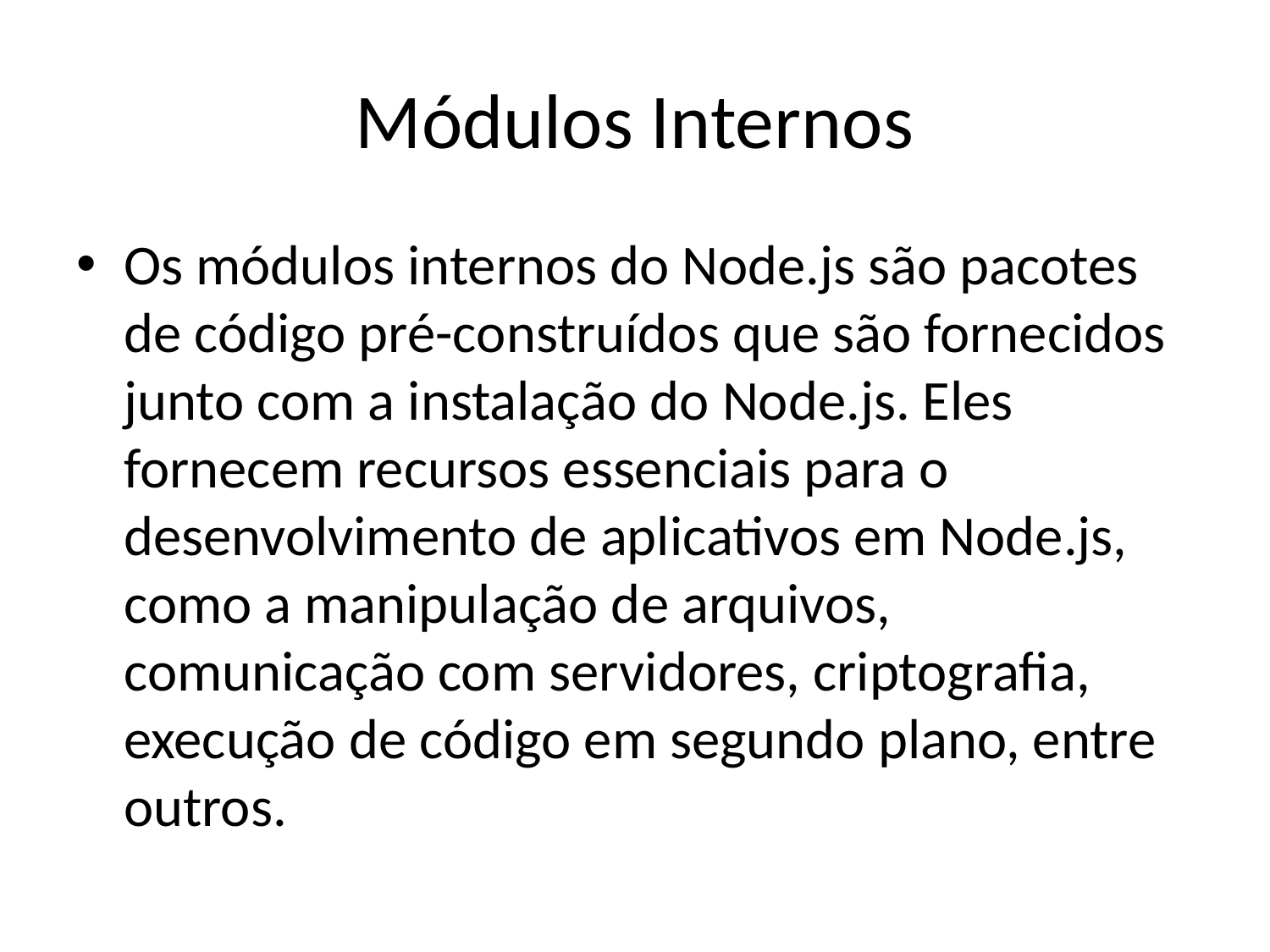

# Módulos Internos
Os módulos internos do Node.js são pacotes de código pré-construídos que são fornecidos junto com a instalação do Node.js. Eles fornecem recursos essenciais para o desenvolvimento de aplicativos em Node.js, como a manipulação de arquivos, comunicação com servidores, criptografia, execução de código em segundo plano, entre outros.